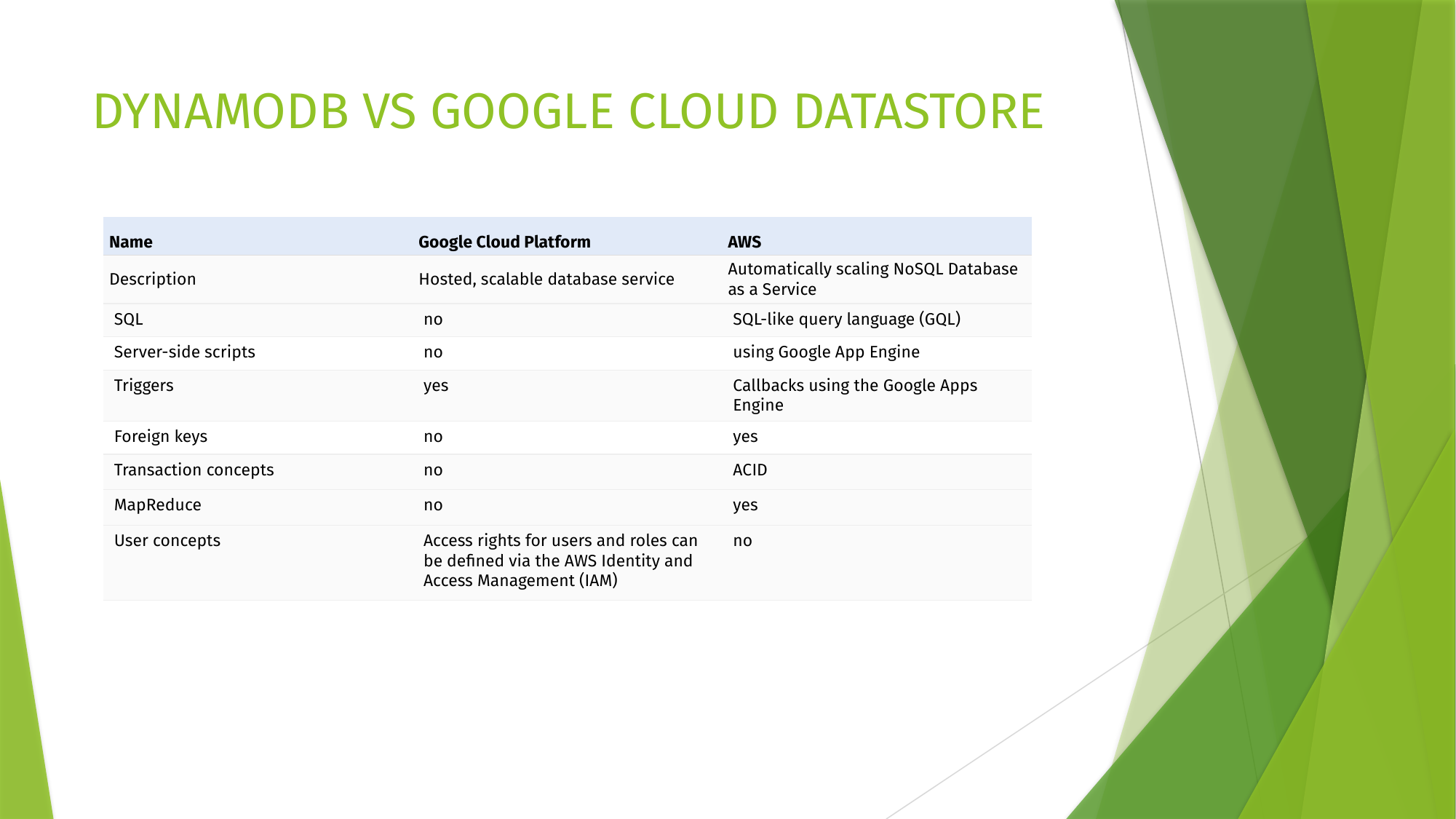

# DYNAMODB VS GOOGLE CLOUD DATASTORE
| Name | Google Cloud Platform | AWS |
| --- | --- | --- |
| Description | Hosted, scalable database service | Automatically scaling NoSQL Database as a Service |
| SQL | no | SQL-like query language (GQL) |
| Server-side scripts | no | using Google App Engine |
| Triggers | yes | Callbacks using the Google Apps Engine |
| Foreign keys | no | yes |
| Transaction concepts | no | ACID |
| MapReduce | no | yes |
| User concepts | Access rights for users and roles can be defined via the AWS Identity and Access Management (IAM) | no |